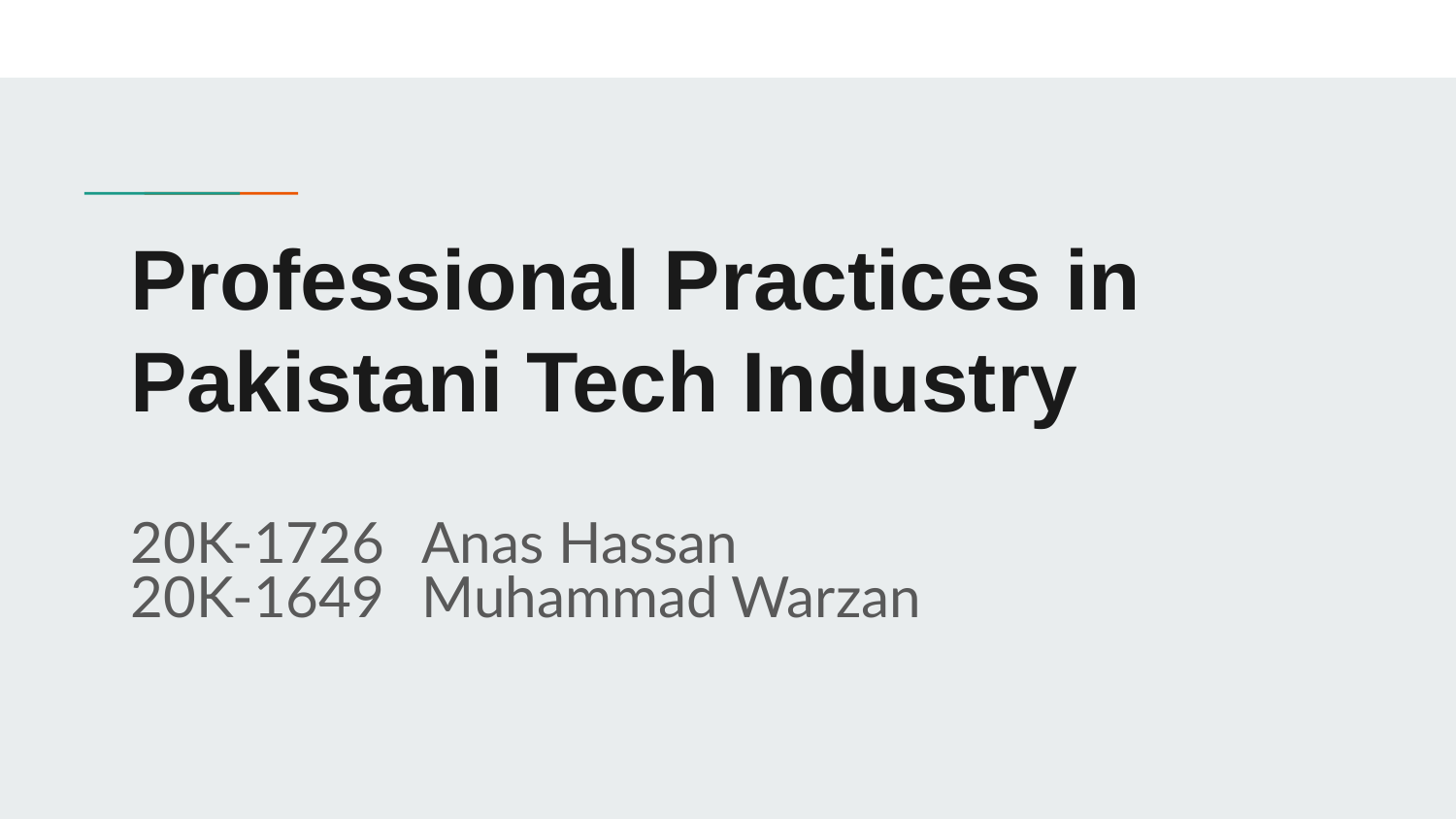

# Professional Practices in Pakistani Tech Industry
20K-1726	Anas Hassan
20K-1649	Muhammad Warzan